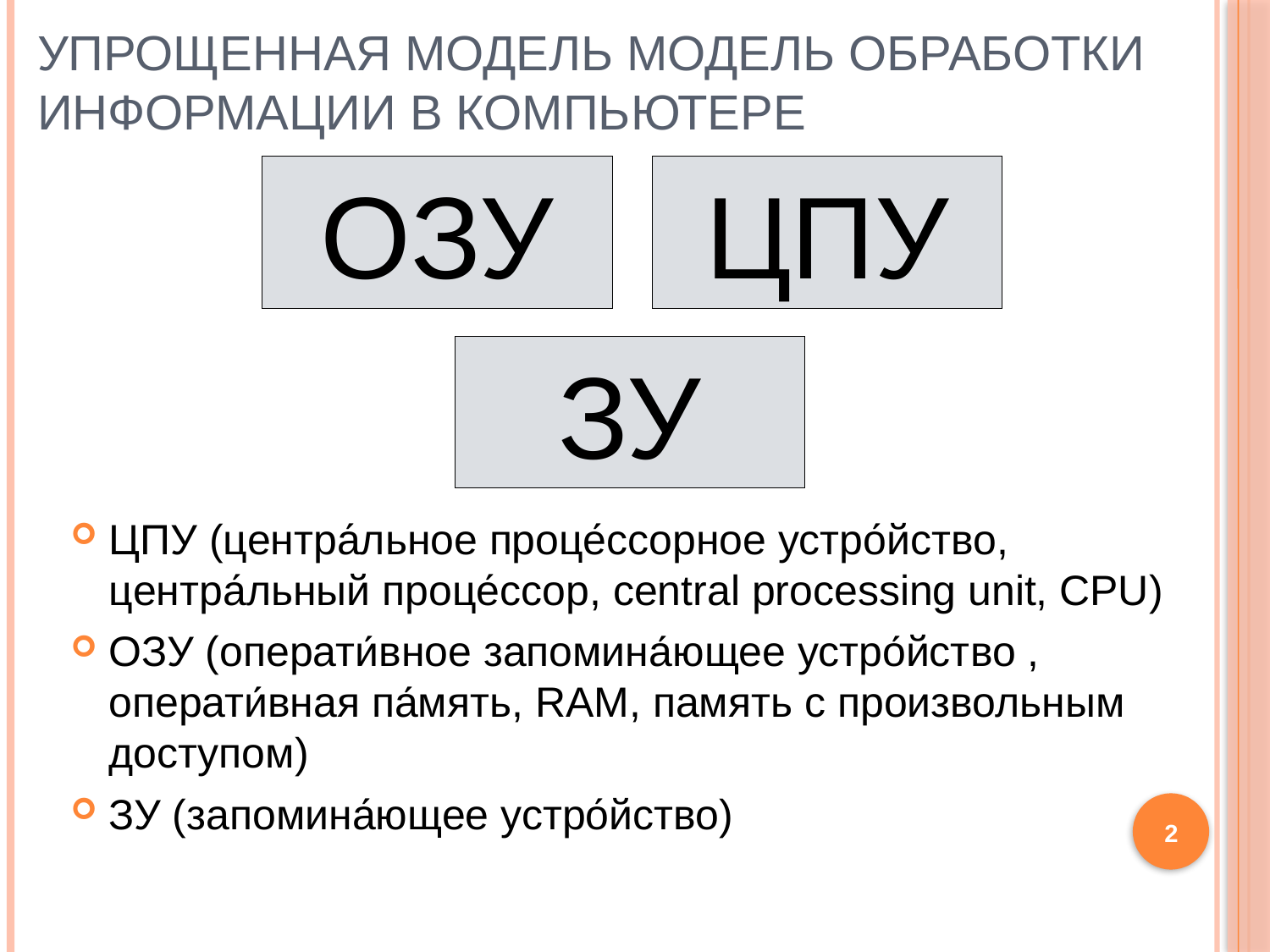

# Упрощенная модель модель обработки информации в компьютере
ОЗУ
ЦПУ
ЗУ
ЦПУ (центра́льное проце́ссорное устро́йство, центра́льный проце́ссор, central processing unit, CPU)
ОЗУ (операти́вное запомина́ющее устро́йство , операти́вная па́мять, RAM, память с произвольным доступом)
ЗУ (запомина́ющее устро́йство)
2